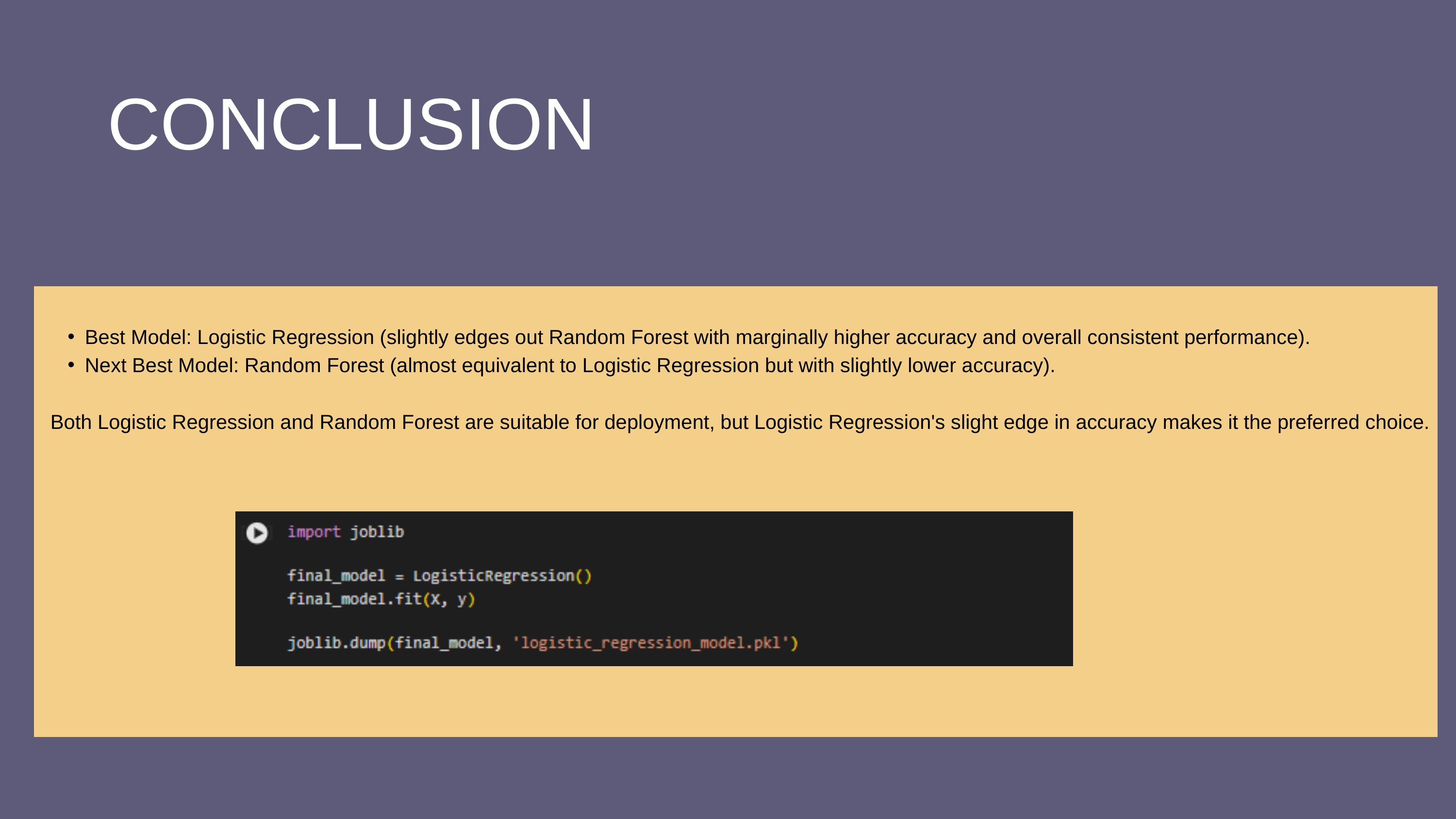

CONCLUSION

Best Model: Logistic Regression (slightly edges out Random Forest with marginally higher accuracy and overall consistent performance).
Next Best Model: Random Forest (almost equivalent to Logistic Regression but with slightly lower accuracy).

Both Logistic Regression and Random Forest are suitable for deployment, but Logistic Regression's slight edge in accuracy makes it the preferred choice.